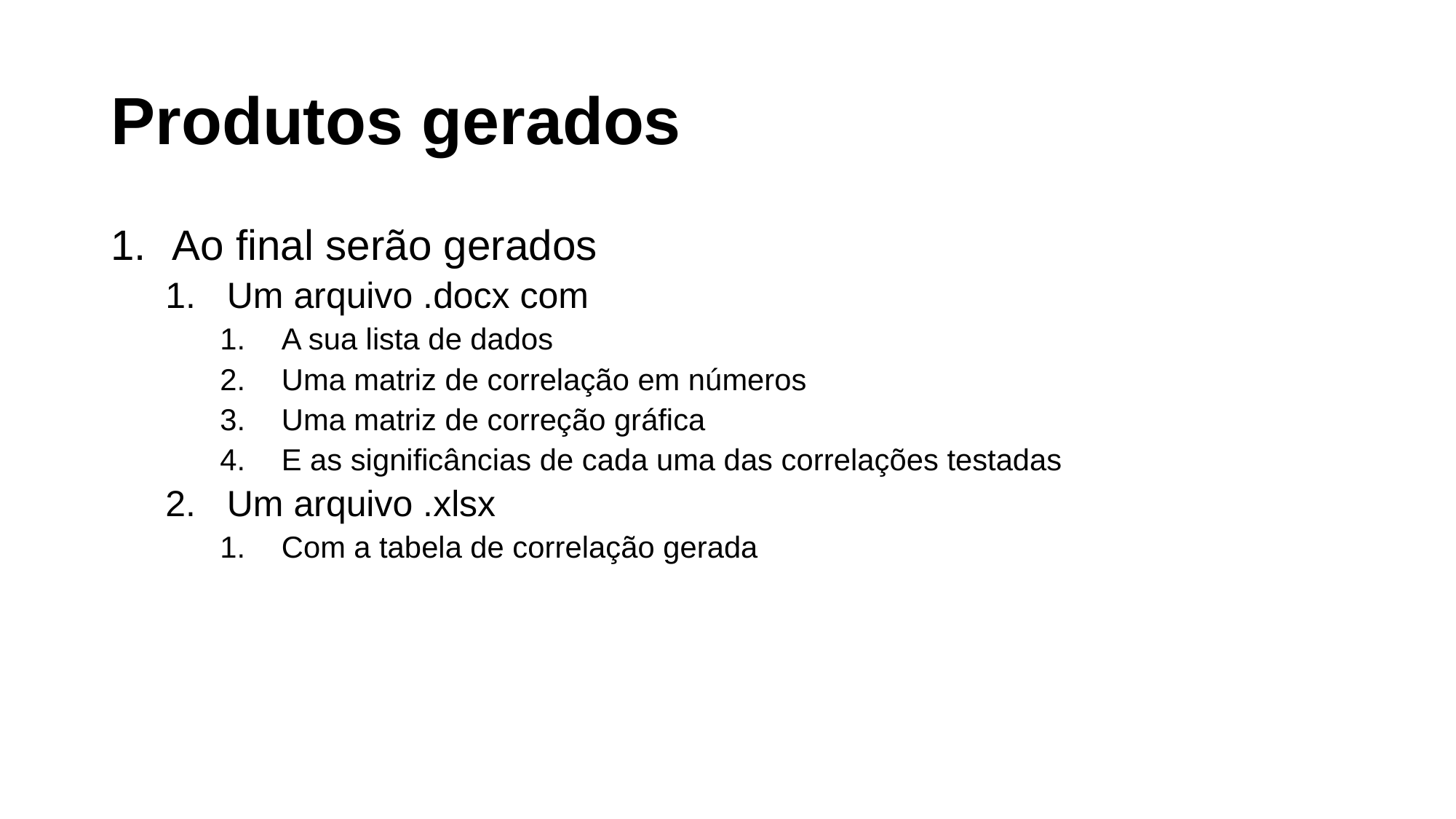

# Produtos gerados
Ao final serão gerados
Um arquivo .docx com
A sua lista de dados
Uma matriz de correlação em números
Uma matriz de correção gráfica
E as significâncias de cada uma das correlações testadas
Um arquivo .xlsx
Com a tabela de correlação gerada